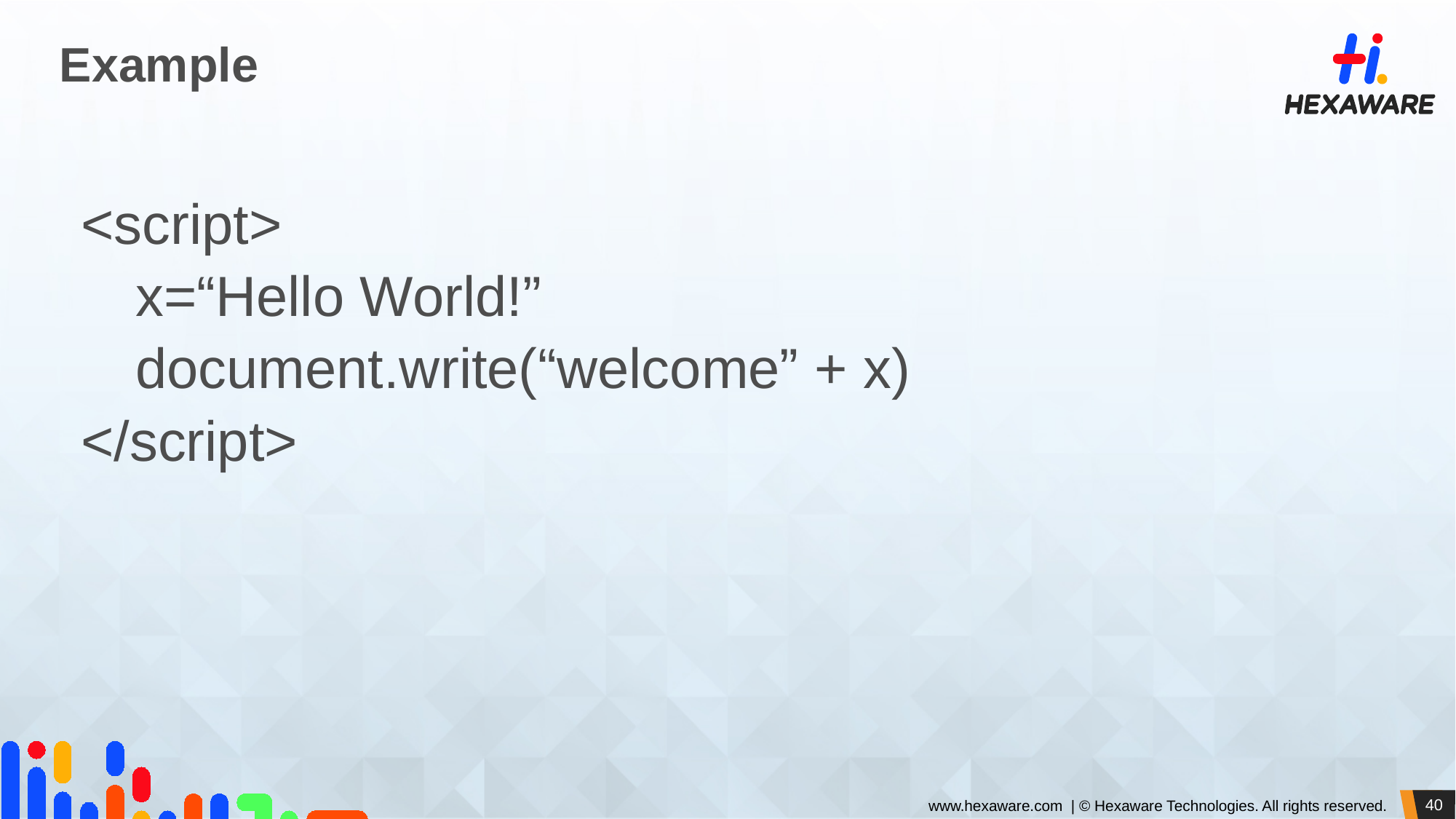

# Example
<script>
	x=“Hello World!”
	document.write(“welcome” + x)
</script>